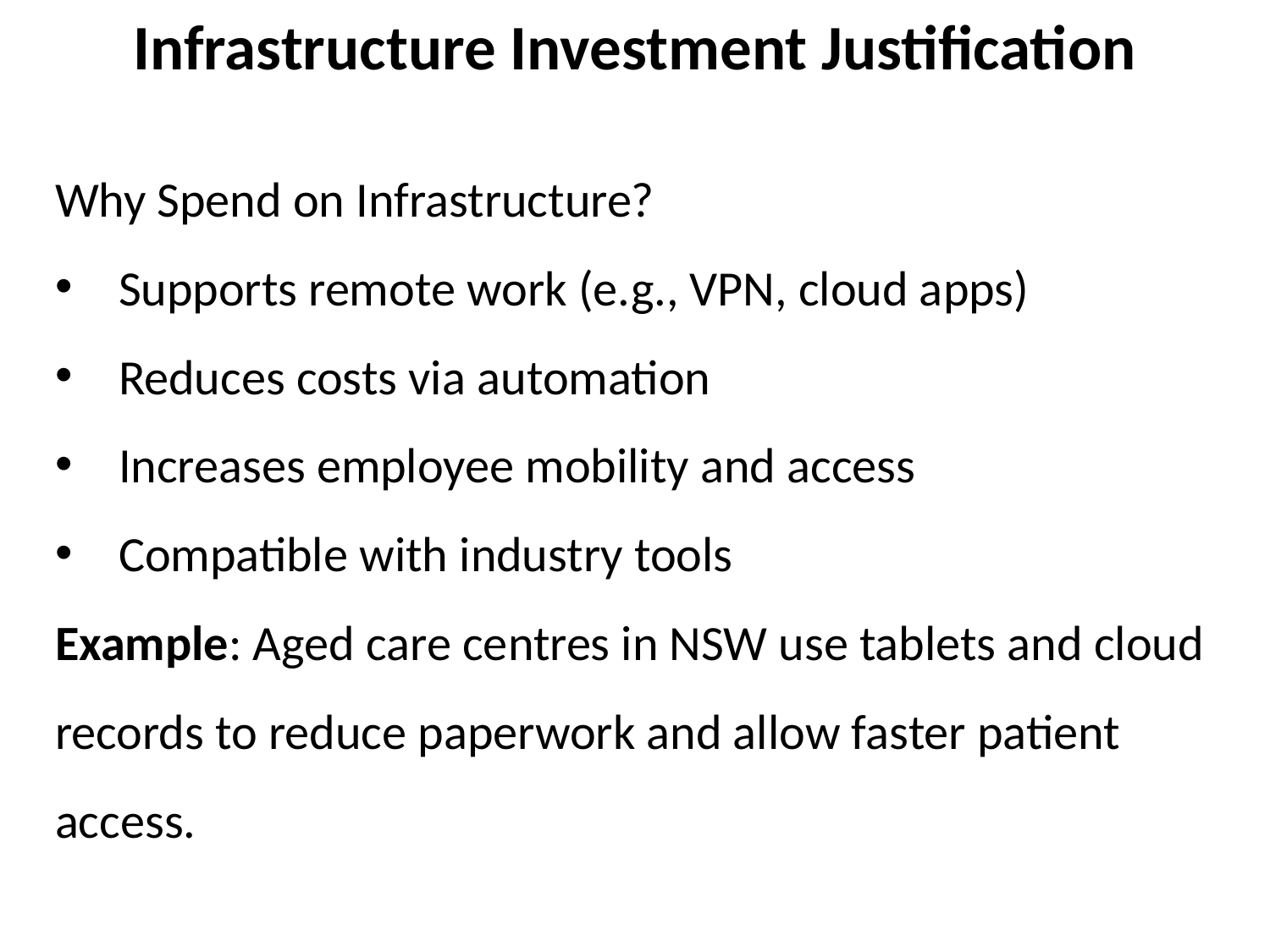

Infrastructure Investment Justification
Why Spend on Infrastructure?
Supports remote work (e.g., VPN, cloud apps)
Reduces costs via automation
Increases employee mobility and access
Compatible with industry tools
Example: Aged care centres in NSW use tablets and cloud records to reduce paperwork and allow faster patient access.